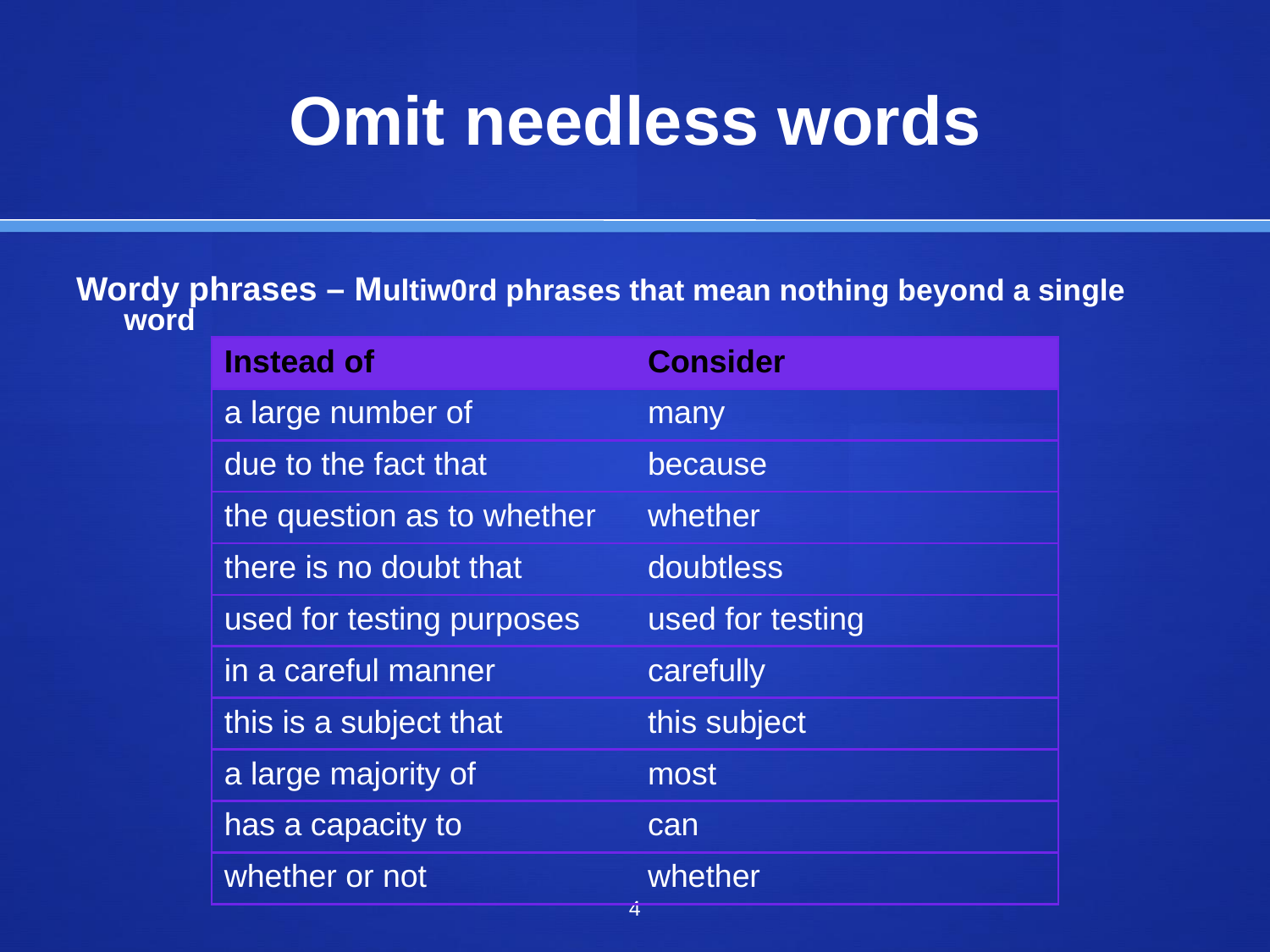

# Omit needless words
Wordy phrases – Multiw0rd phrases that mean nothing beyond a single word

| Instead of | Consider |
| --- | --- |
| a large number of | many |
| due to the fact that | because |
| the question as to whether | whether |
| there is no doubt that | doubtless |
| used for testing purposes | used for testing |
| in a careful manner | carefully |
| this is a subject that | this subject |
| a large majority of | most |
| has a capacity to | can |
| whether or not | whether |
4